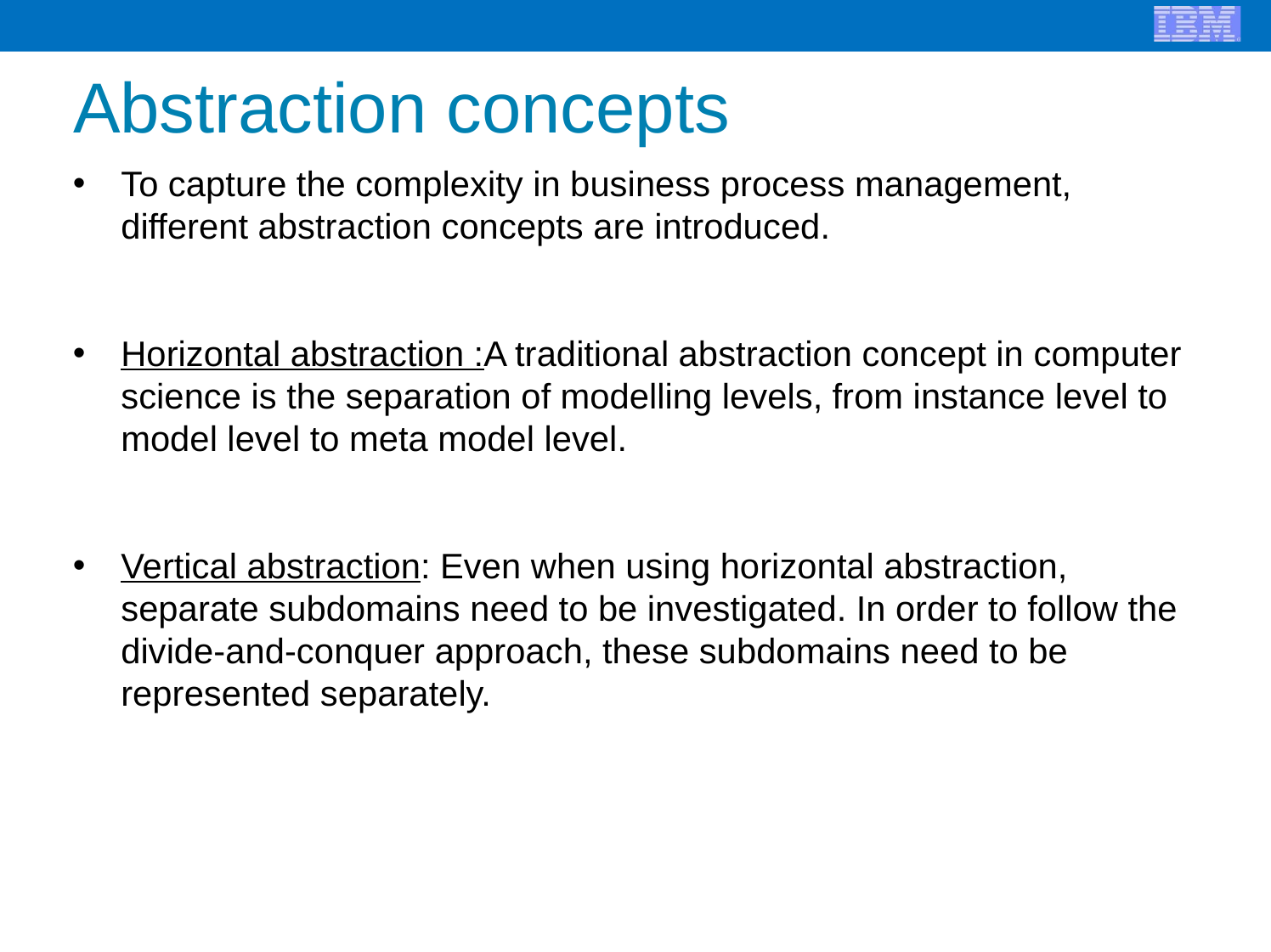

# Abstraction concepts
To capture the complexity in business process management, different abstraction concepts are introduced.

Horizontal abstraction :A traditional abstraction concept in computer science is the separation of modelling levels, from instance level to model level to meta model level.

Vertical abstraction: Even when using horizontal abstraction, separate subdomains need to be investigated. In order to follow the divide-and-conquer approach, these subdomains need to be represented separately.